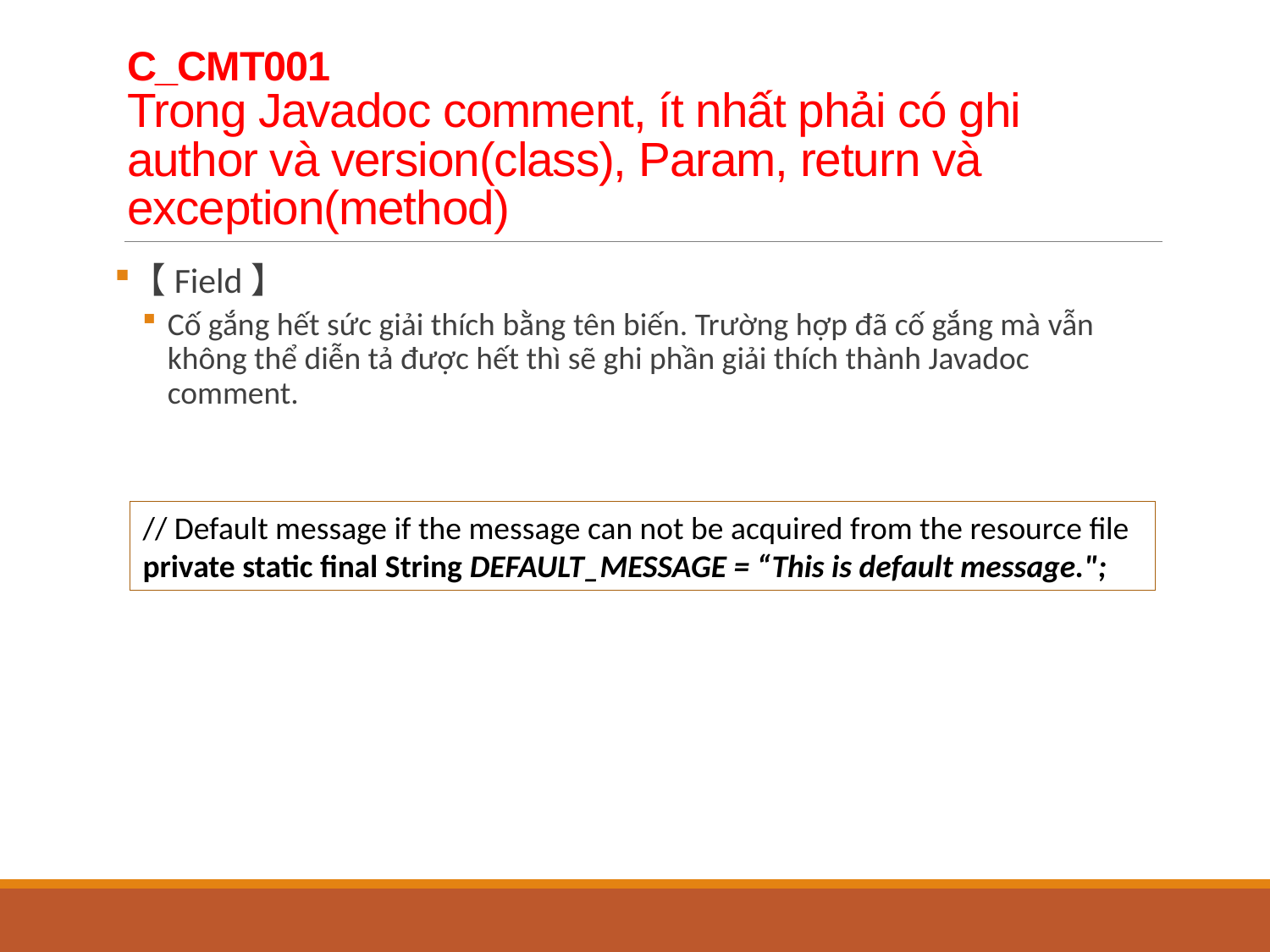

# C_CMT001 Trong Javadoc comment, ít nhất phải có ghi author và version(class), Param, return và exception(method)
【Field】
Cố gắng hết sức giải thích bằng tên biến. Trường hợp đã cố gắng mà vẫn không thể diễn tả được hết thì sẽ ghi phần giải thích thành Javadoc comment.
// Default message if the message can not be acquired from the resource file
private static final String DEFAULT_MESSAGE = “This is default message.";